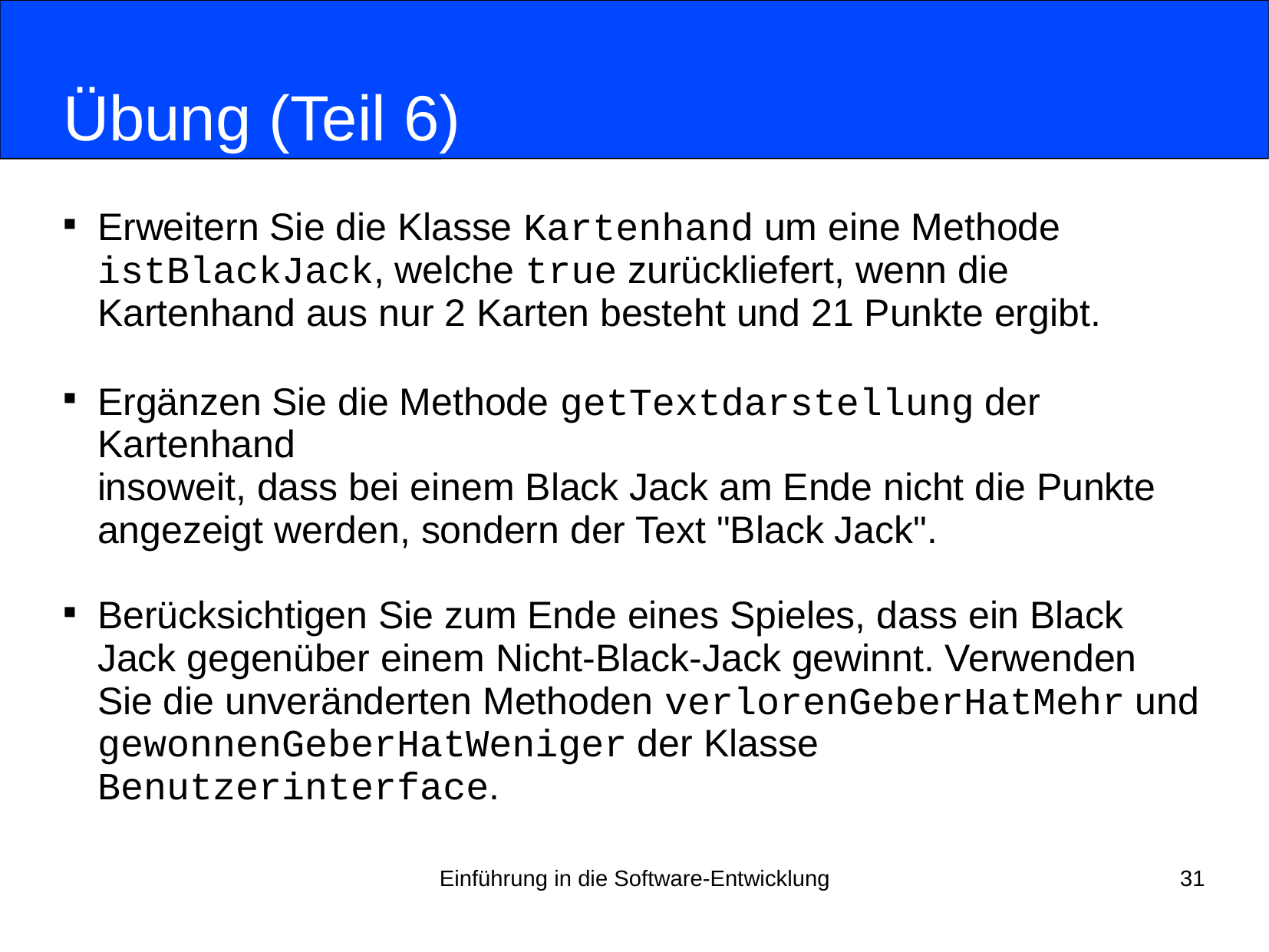

# Übung (Teil 6)
Erweitern Sie die Klasse Kartenhand um eine Methode
istBlackJack, welche true zurückliefert, wenn die Kartenhand aus nur 2 Karten besteht und 21 Punkte ergibt.
Ergänzen Sie die Methode getTextdarstellung der Kartenhand
insoweit, dass bei einem Black Jack am Ende nicht die Punkte
angezeigt werden, sondern der Text "Black Jack".
Berücksichtigen Sie zum Ende eines Spieles, dass ein Black
Jack gegenüber einem Nicht-Black-Jack gewinnt. Verwenden
Sie die unveränderten Methoden verlorenGeberHatMehr und
gewonnenGeberHatWeniger der Klasse Benutzerinterface.

Einführung in die Software-Entwicklung
31